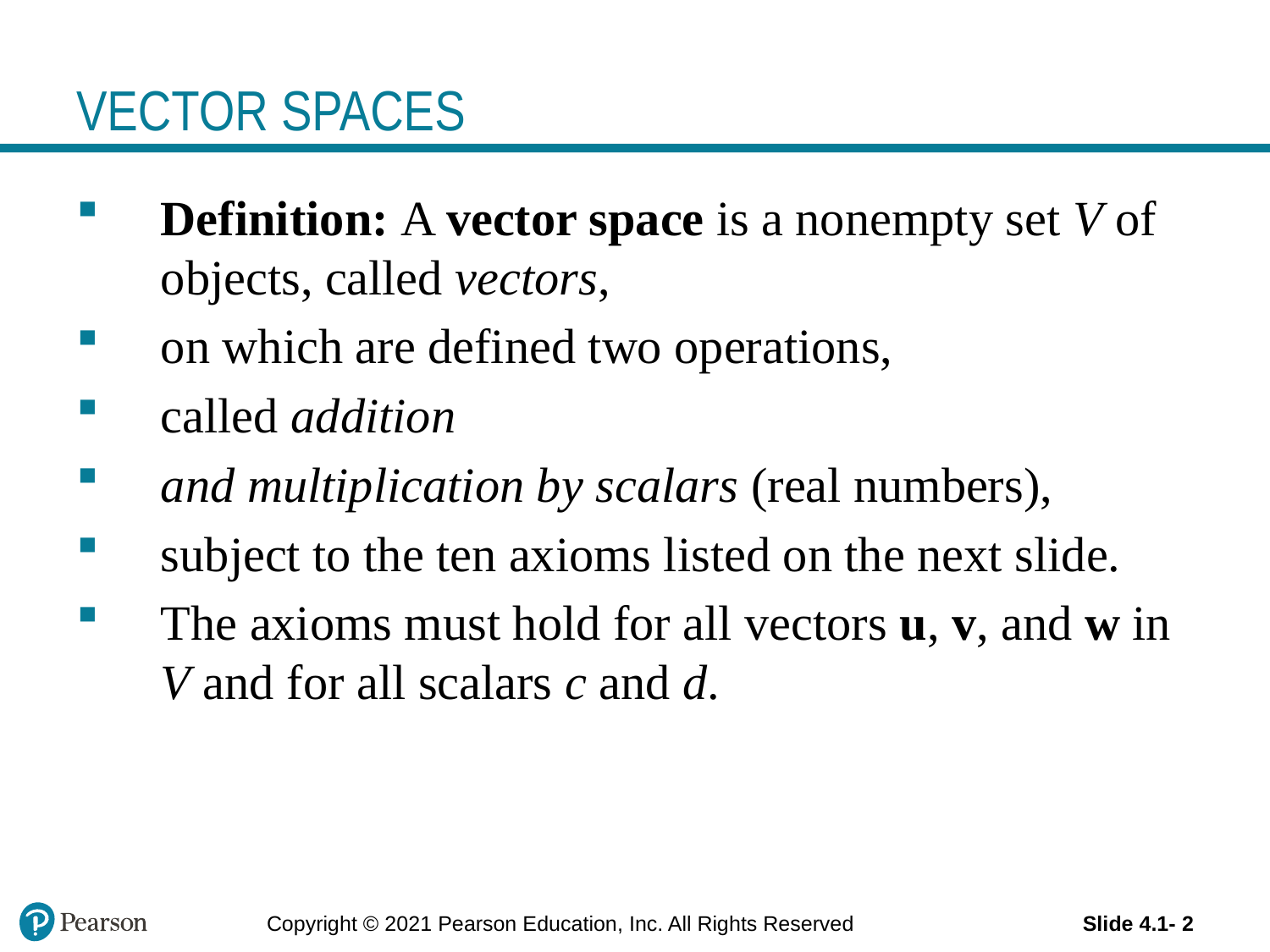

# VECTOR SPACES
Definition: A vector space is a nonempty set V of objects, called vectors,
on which are defined two operations,
called addition
and multiplication by scalars (real numbers),
subject to the ten axioms listed on the next slide.
The axioms must hold for all vectors u, v, and w in V and for all scalars c and d.
Copyright © 2021 Pearson Education, Inc. All Rights Reserved
Slide 4.1- 2